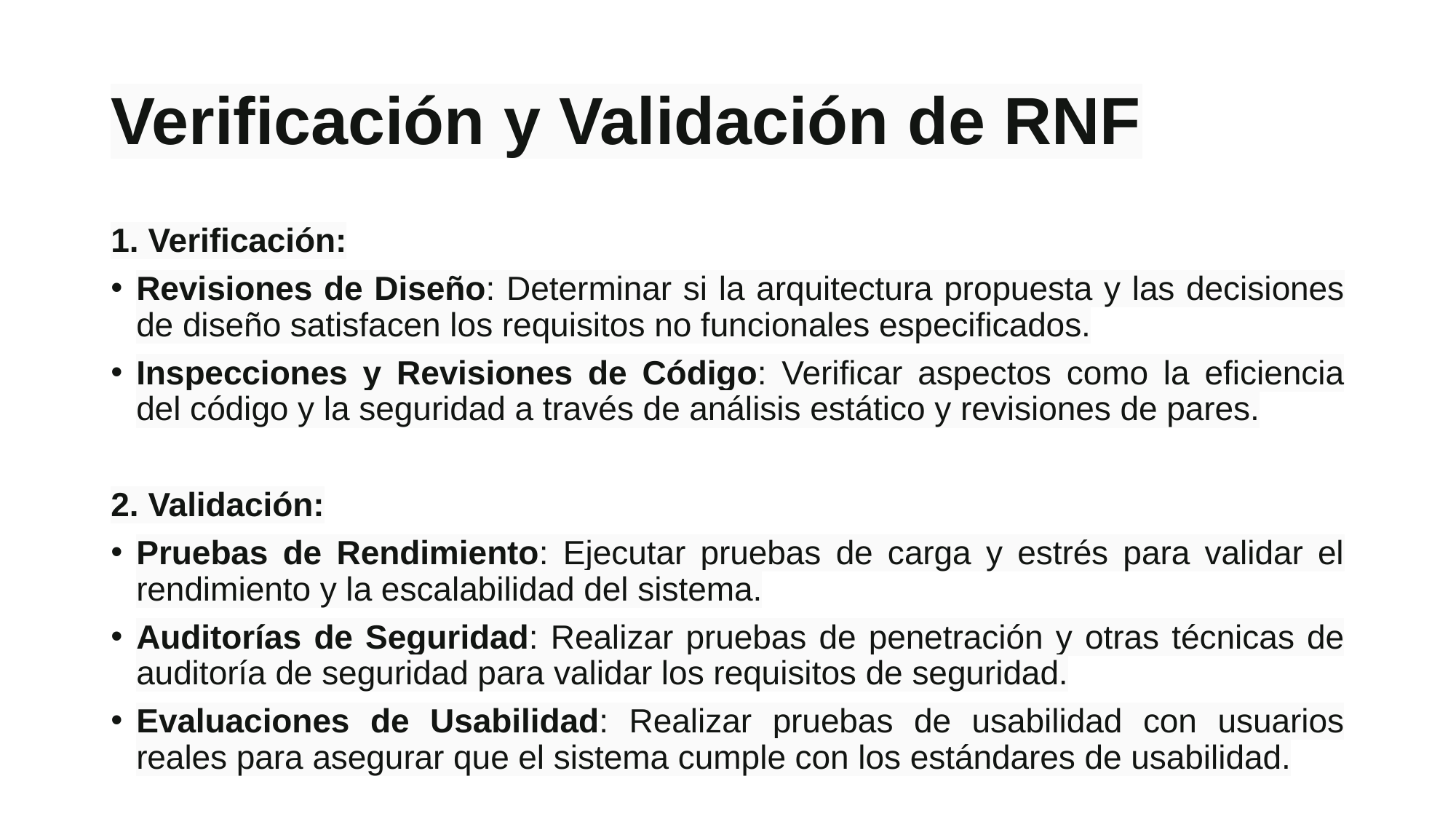

# Verificación y Validación de RNF
1. Verificación:
Revisiones de Diseño: Determinar si la arquitectura propuesta y las decisiones de diseño satisfacen los requisitos no funcionales especificados.
Inspecciones y Revisiones de Código: Verificar aspectos como la eficiencia del código y la seguridad a través de análisis estático y revisiones de pares.

2. Validación:
Pruebas de Rendimiento: Ejecutar pruebas de carga y estrés para validar el rendimiento y la escalabilidad del sistema.
Auditorías de Seguridad: Realizar pruebas de penetración y otras técnicas de auditoría de seguridad para validar los requisitos de seguridad.
Evaluaciones de Usabilidad: Realizar pruebas de usabilidad con usuarios reales para asegurar que el sistema cumple con los estándares de usabilidad.